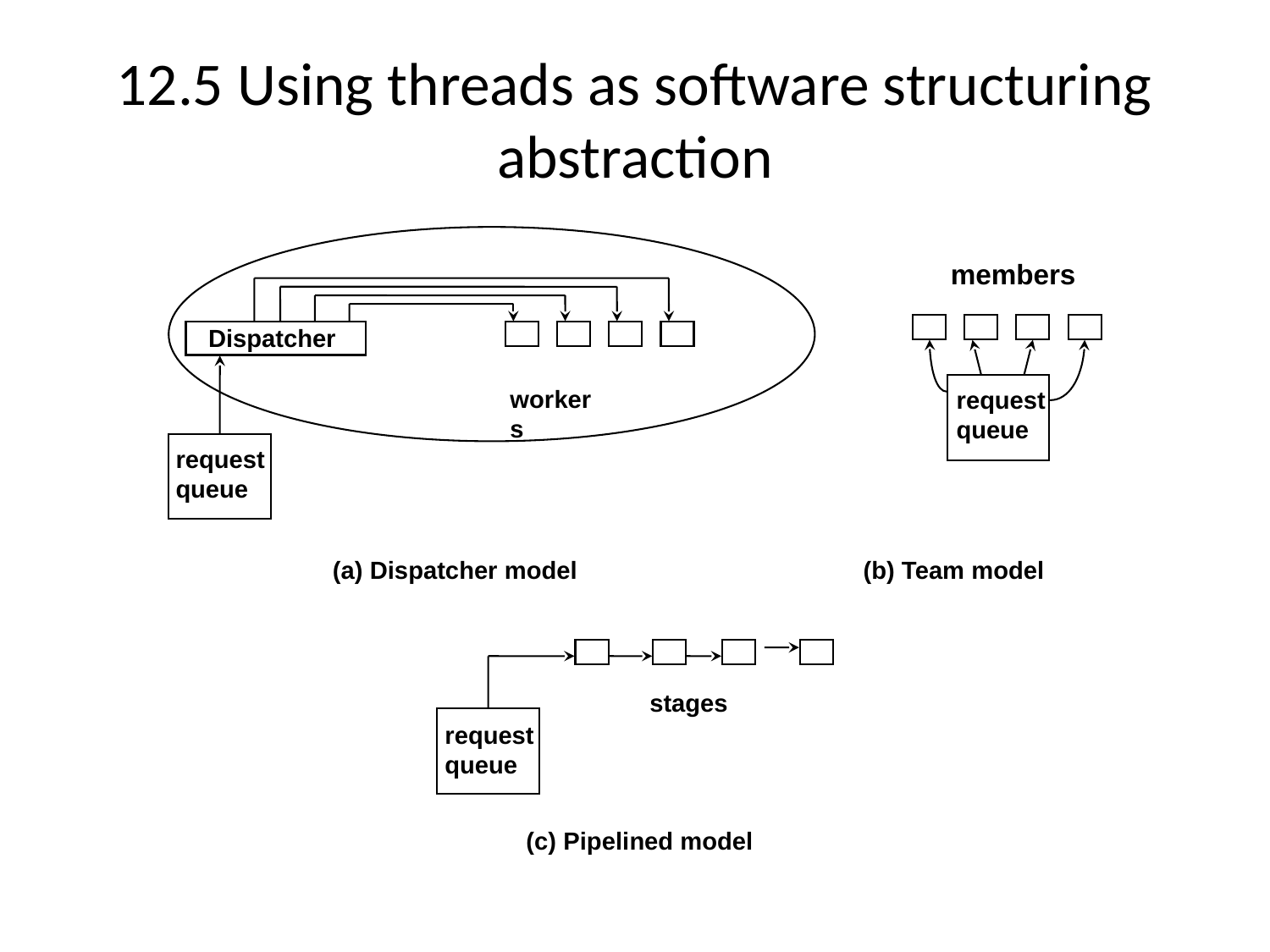

# 12.5 Using threads as software structuring abstraction

members

Dispatcher

workers
request queue

request queue
(a) Dispatcher model
(b) Team model

stages

request queue
(c) Pipelined model